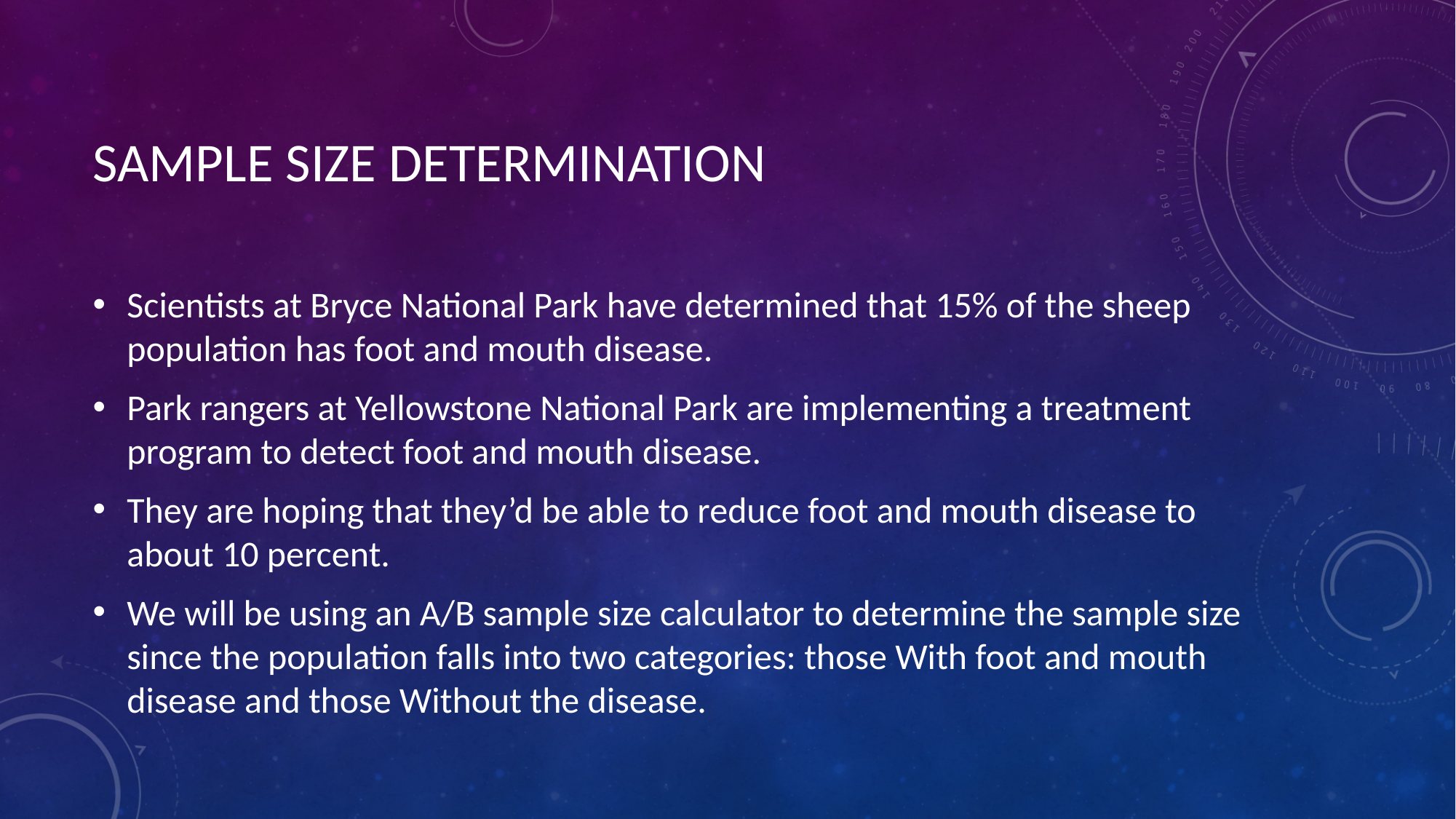

# Sample Size Determination
Scientists at Bryce National Park have determined that 15% of the sheep population has foot and mouth disease.
Park rangers at Yellowstone National Park are implementing a treatment program to detect foot and mouth disease.
They are hoping that they’d be able to reduce foot and mouth disease to about 10 percent.
We will be using an A/B sample size calculator to determine the sample size since the population falls into two categories: those With foot and mouth disease and those Without the disease.